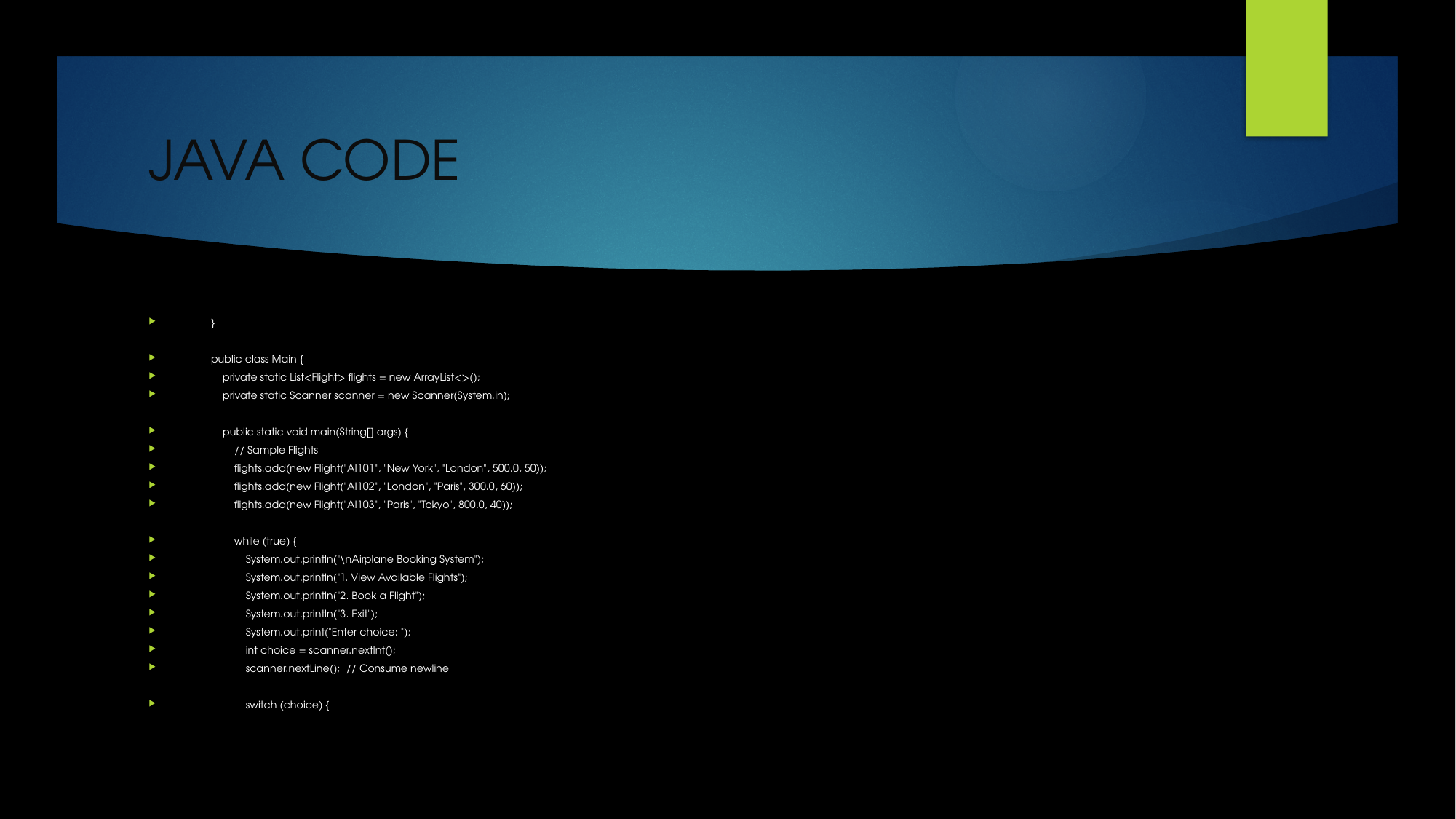

# JAVA CODE
}

public class Main {
    private static List<Flight> flights = new ArrayList<>();
    private static Scanner scanner = new Scanner(System.in);

    public static void main(String[] args) {
        // Sample Flights
        flights.add(new Flight("AI101", "New York", "London", 500.0, 50));
        flights.add(new Flight("AI102", "London", "Paris", 300.0, 60));
        flights.add(new Flight("AI103", "Paris", "Tokyo", 800.0, 40));

        while (true) {
            System.out.println("\nAirplane Booking System");
            System.out.println("1. View Available Flights");
            System.out.println("2. Book a Flight");
            System.out.println("3. Exit");
            System.out.print("Enter choice: ");
            int choice = scanner.nextInt();
            scanner.nextLine();  // Consume newline

            switch (choice) {